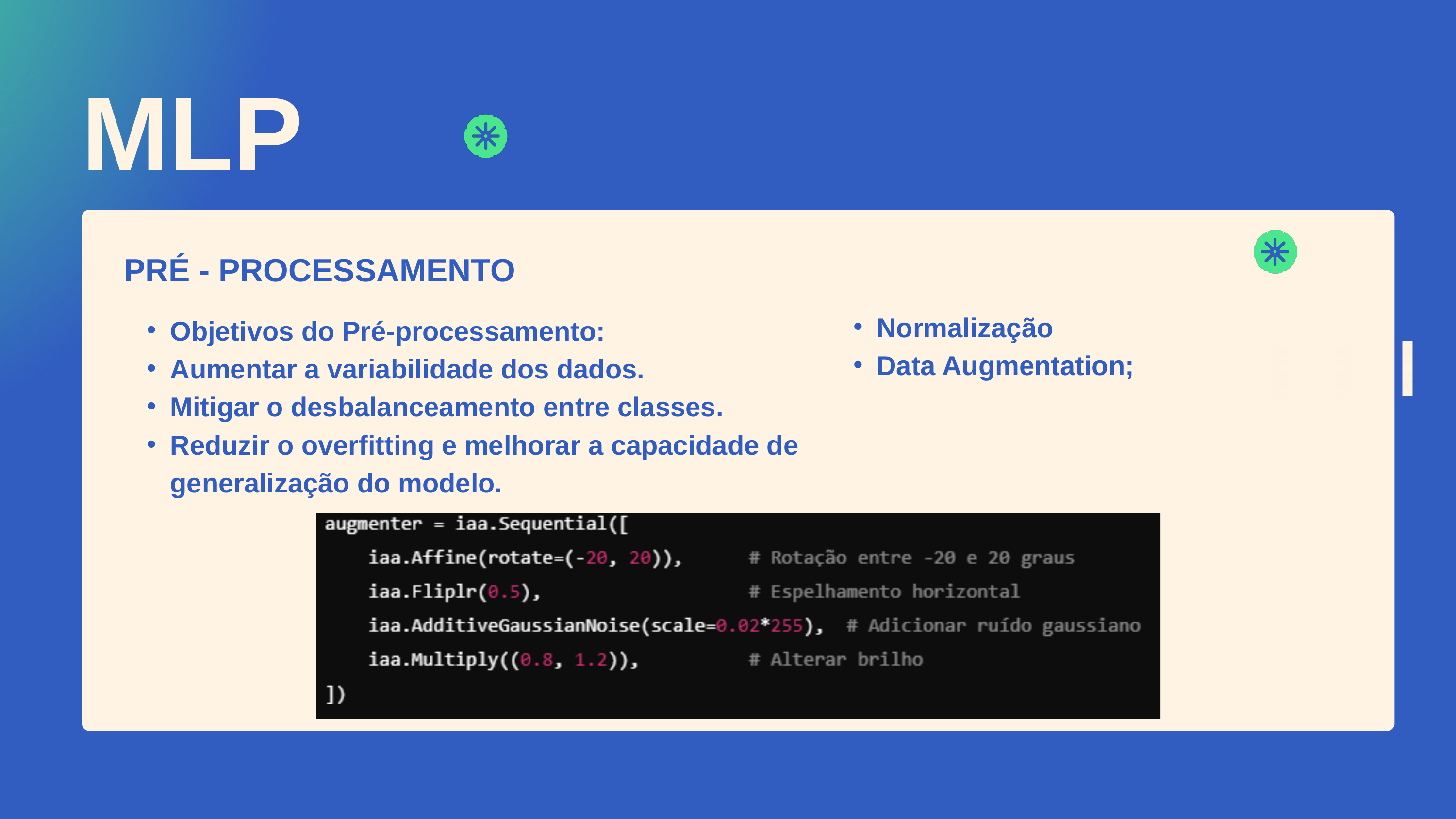

MLP

PRÉ - PROCESSAMENTO

Normalização
Data Augmentation;

Objetivos do Pré-processamento:
Aumentar a variabilidade dos dados.
Mitigar o desbalanceamento entre classes.
Reduzir o overfitting e melhorar a capacidade de generalização do modelo.